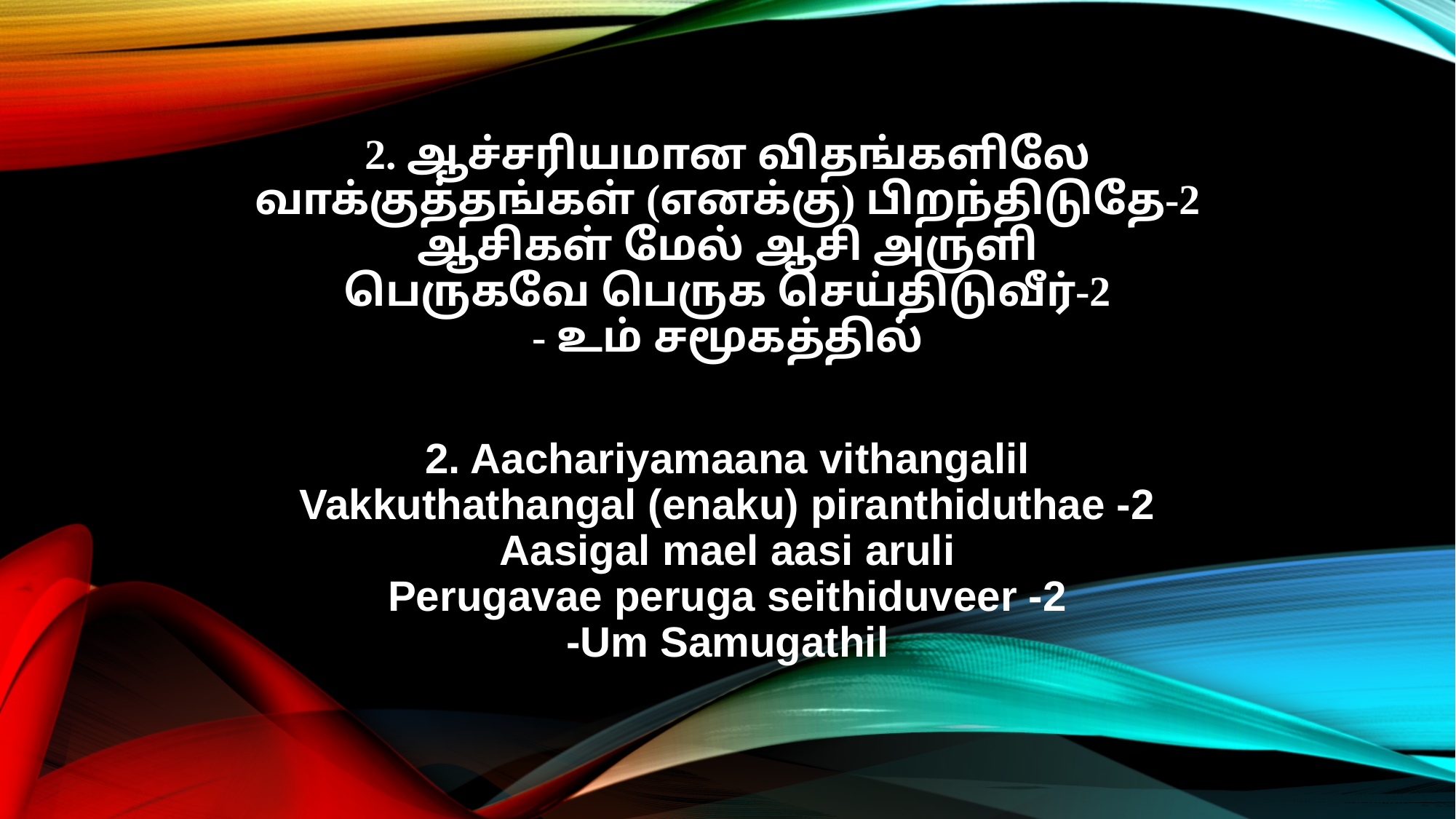

2. ஆச்சரியமான விதங்களிலே
வாக்குத்தங்கள் (எனக்கு) பிறந்திடுதே-2
ஆசிகள் மேல் ஆசி அருளி
பெருகவே பெருக செய்திடுவீர்-2
- உம் சமூகத்தில்

2. Aachariyamaana vithangalil
Vakkuthathangal (enaku) piranthiduthae -2
Aasigal mael aasi aruli
Perugavae peruga seithiduveer -2
-Um Samugathil